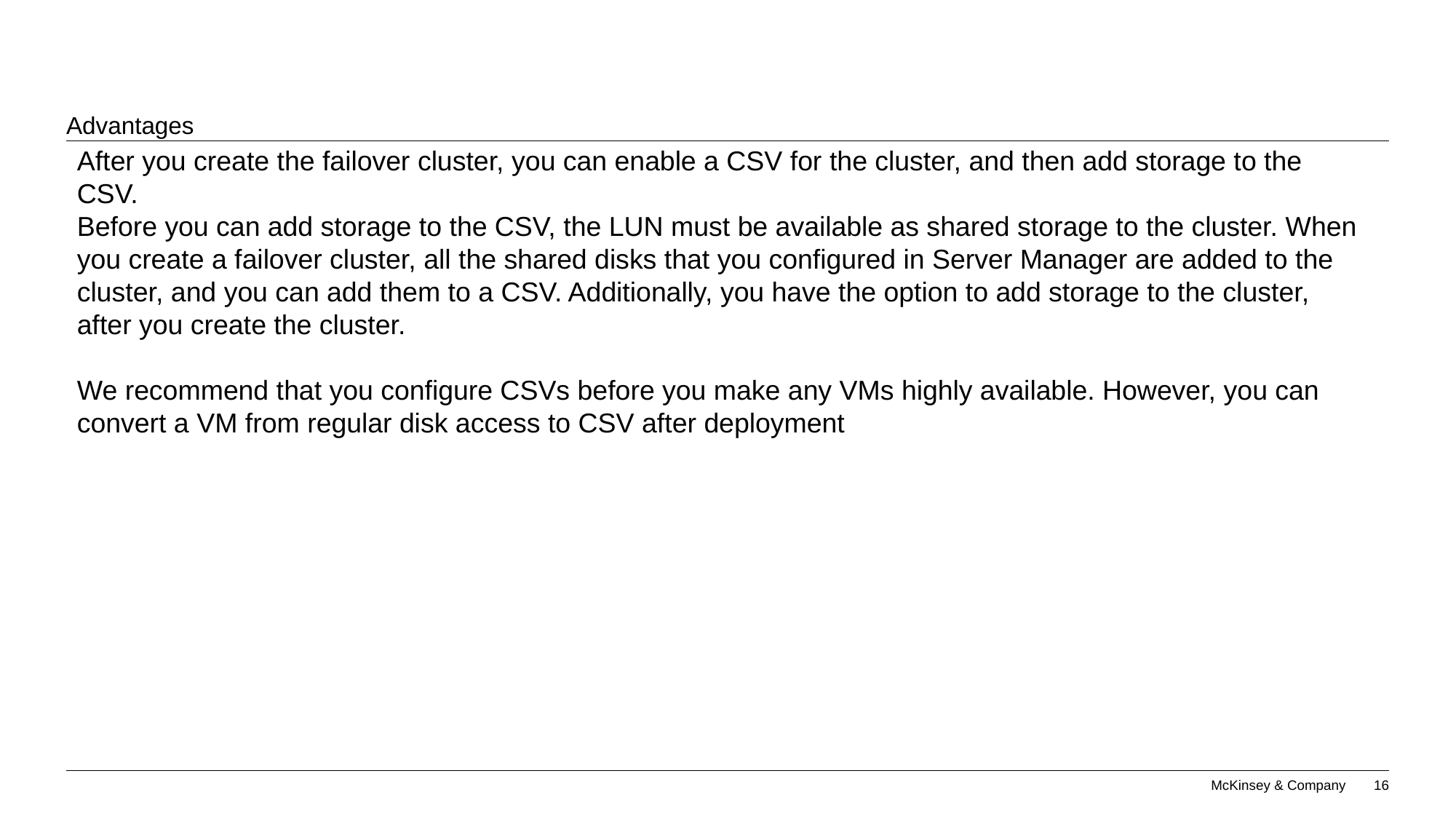

#
Advantages
After you create the failover cluster, you can enable a CSV for the cluster, and then add storage to the
CSV.
Before you can add storage to the CSV, the LUN must be available as shared storage to the cluster. When
you create a failover cluster, all the shared disks that you configured in Server Manager are added to the
cluster, and you can add them to a CSV. Additionally, you have the option to add storage to the cluster,
after you create the cluster.

We recommend that you configure CSVs before you make any VMs highly available. However, you can
convert a VM from regular disk access to CSV after deployment